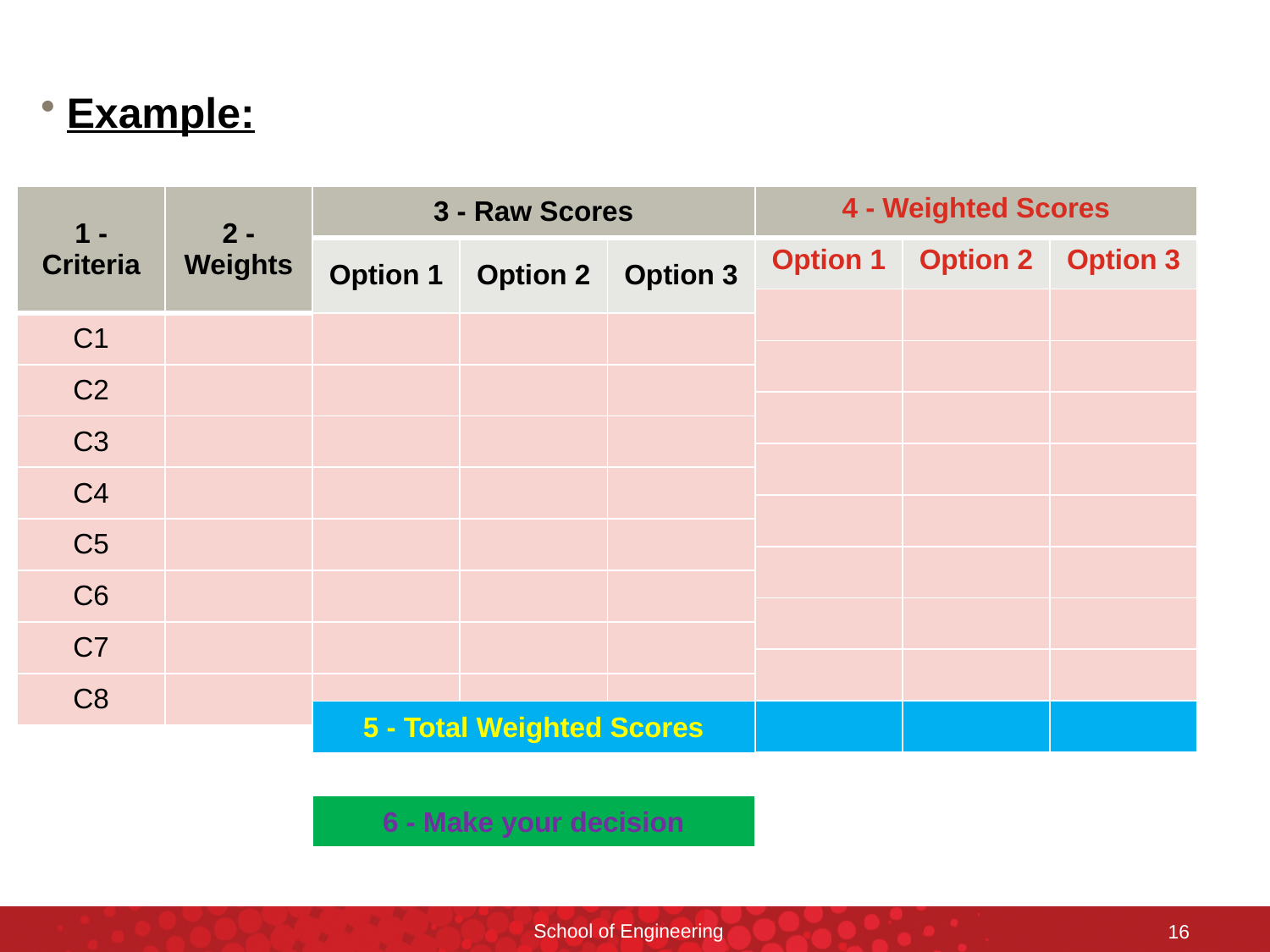

Example:

| 1 - Criteria | 2 - Weights | 3 - Raw Scores |  |  |
| --- | --- | --- | --- | --- |
|  |  | Option 1 | Option 2 | Option 3 |
| C1 |  |  |  |  |
| C2 |  |  |  |  |
| C3 |  |  |  |  |
| C4 |  |  |  |  |
| C5 |  |  |  |  |
| C6 |  |  |  |  |
| C7 |  |  |  |  |
| C8 |  |  |  |  |
| 4 - Weighted Scores |  |  |
| --- | --- | --- |
| Option 1 | Option 2 | Option 3 |
|  |  |  |
|  |  |  |
|  |  |  |
|  |  |  |
|  |  |  |
|  |  |  |
|  |  |  |
|  |  |  |
|  |  |  |
| 5 - Total Weighted Scores |
| --- |
| 6 - Make your decision |
| --- |
School of Engineering
16